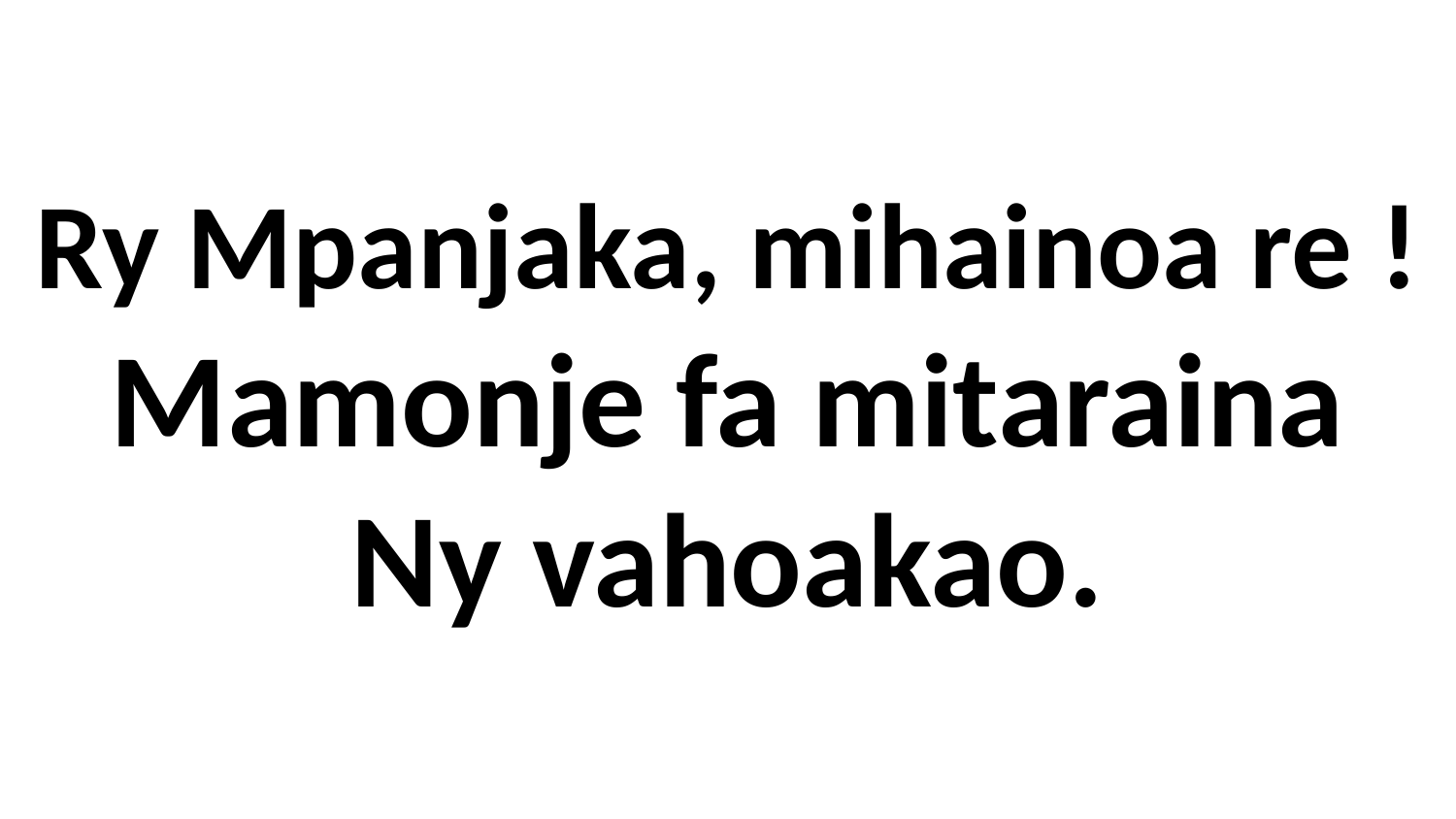

# Ry Mpanjaka, mihainoa re ! Mamonje fa mitaraina Ny vahoakao.